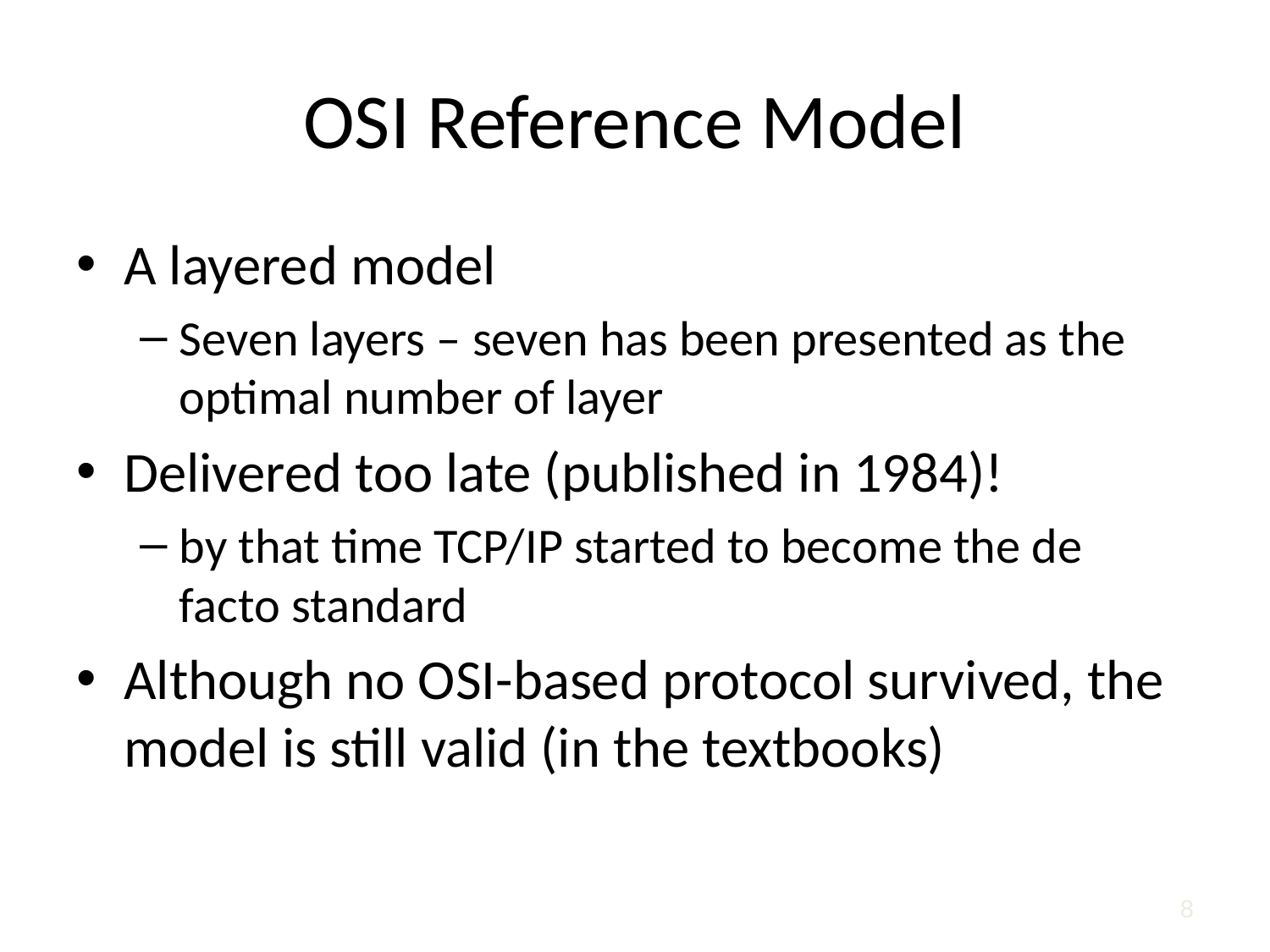

# OSI Reference Model
A layered model
Seven layers – seven has been presented as the optimal number of layer
Delivered too late (published in 1984)!
by that time TCP/IP started to become the de facto standard
Although no OSI-based protocol survived, the model is still valid (in the textbooks)
8